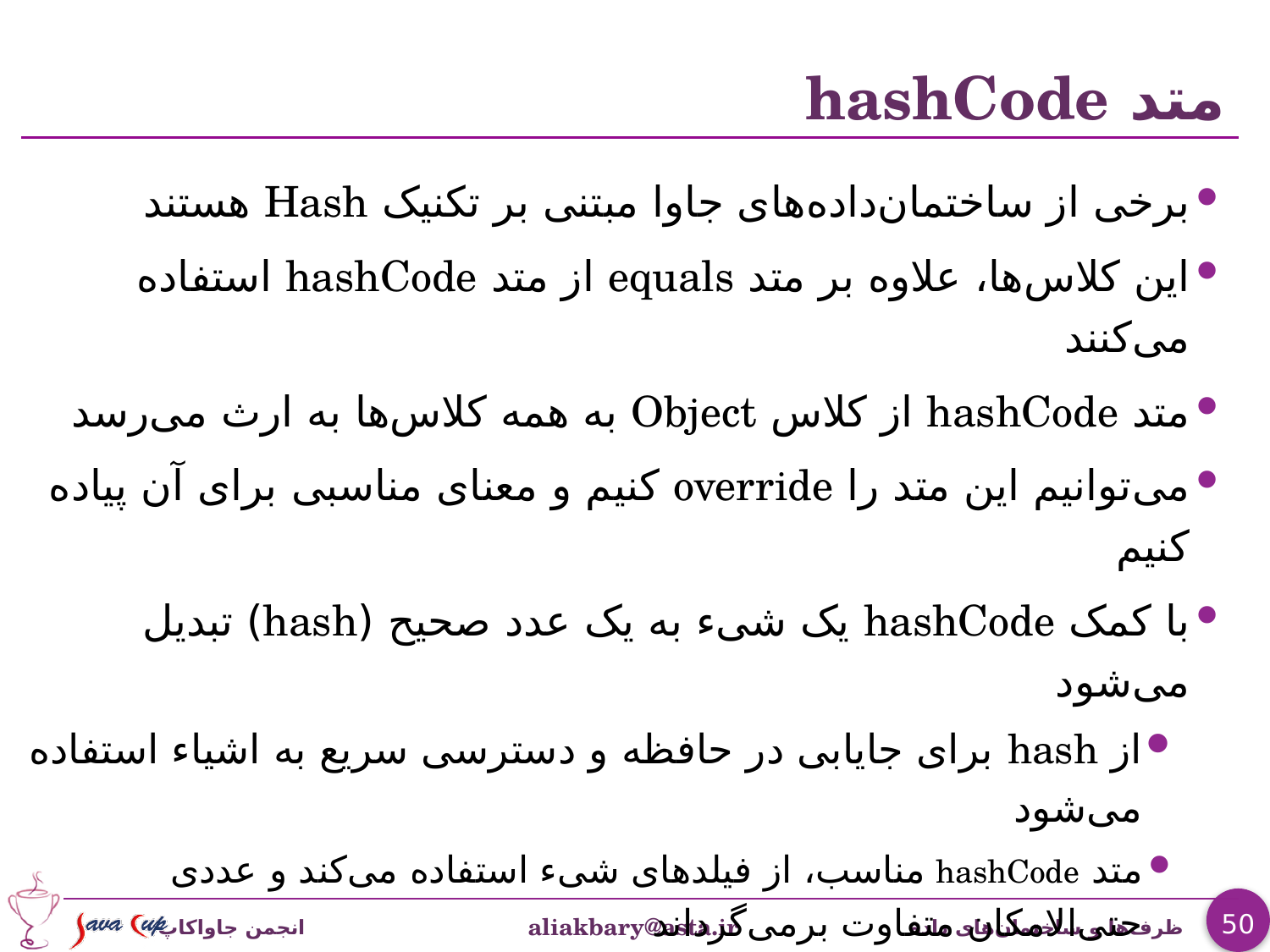

# متد hashCode
برخی از ساختمان‌داده‌های جاوا مبتنی بر تکنیک Hash هستند
این کلاس‌ها، علاوه بر متد equals از متد hashCode استفاده می‌کنند
متد hashCode از کلاس Object به همه کلاس‌ها به ارث می‌رسد
می‌توانیم این متد را override کنیم و معنای مناسبی برای آن پیاده کنیم
با کمک hashCode یک شیء به یک عدد صحیح (hash) تبدیل می‌شود
از hash برای جایابی در حافظه و دسترسی سریع به اشیاء استفاده می‌شود
متد hashCode مناسب، از فیلدهای شیء استفاده می‌کند و عددی حتی‌الامکان متفاوت برمی‌گرداند
از امکانات IDE (مثلاً eclipse) برای تولید متدهای equals و hashCode استفاده کنید
اگر برای مقایسه دو شیء متد equals مقدار true برمی‌گرداند،
متد hashCode این دو شیء هم باید مساوی باشند، و نه لزوماً برعکس.